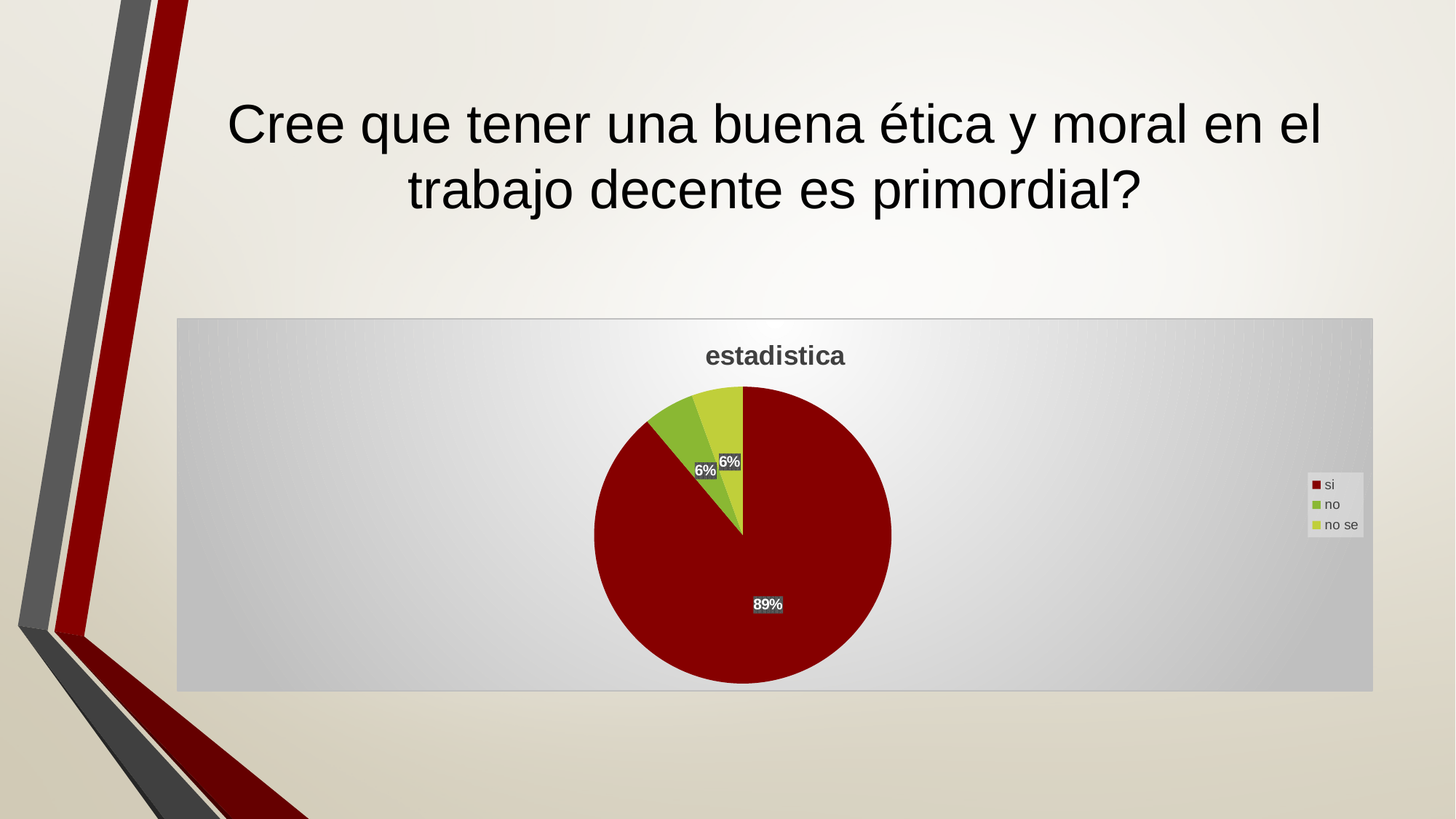

# Cree que tener una buena ética y moral en el trabajo decente es primordial?

### Chart:

| Category | estadistica |
|---|---|
| si | 16.0 |
| no | 1.0 |
| no se | 1.0 |